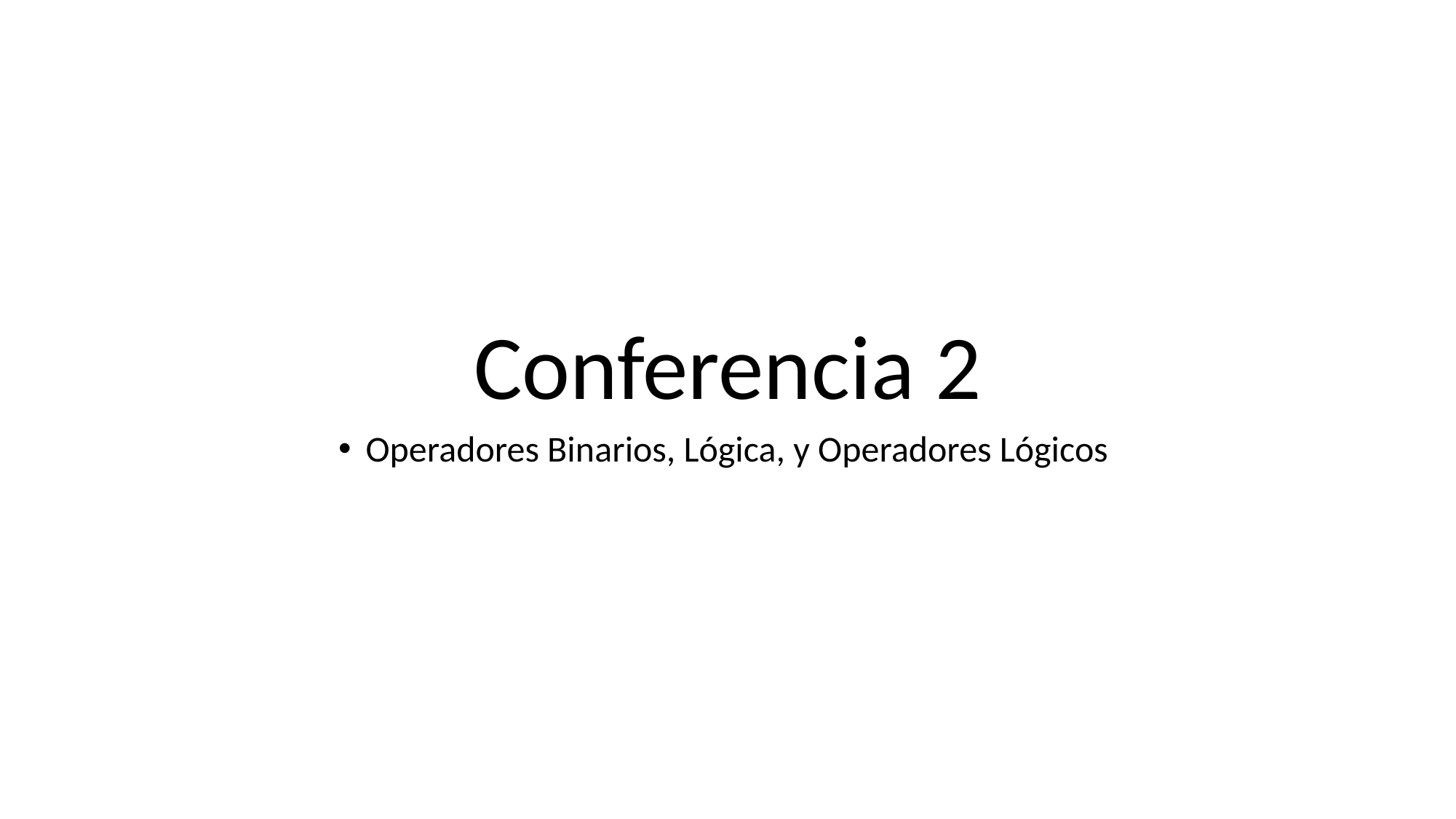

# Conferencia 2
Operadores Binarios, Lógica, y Operadores Lógicos